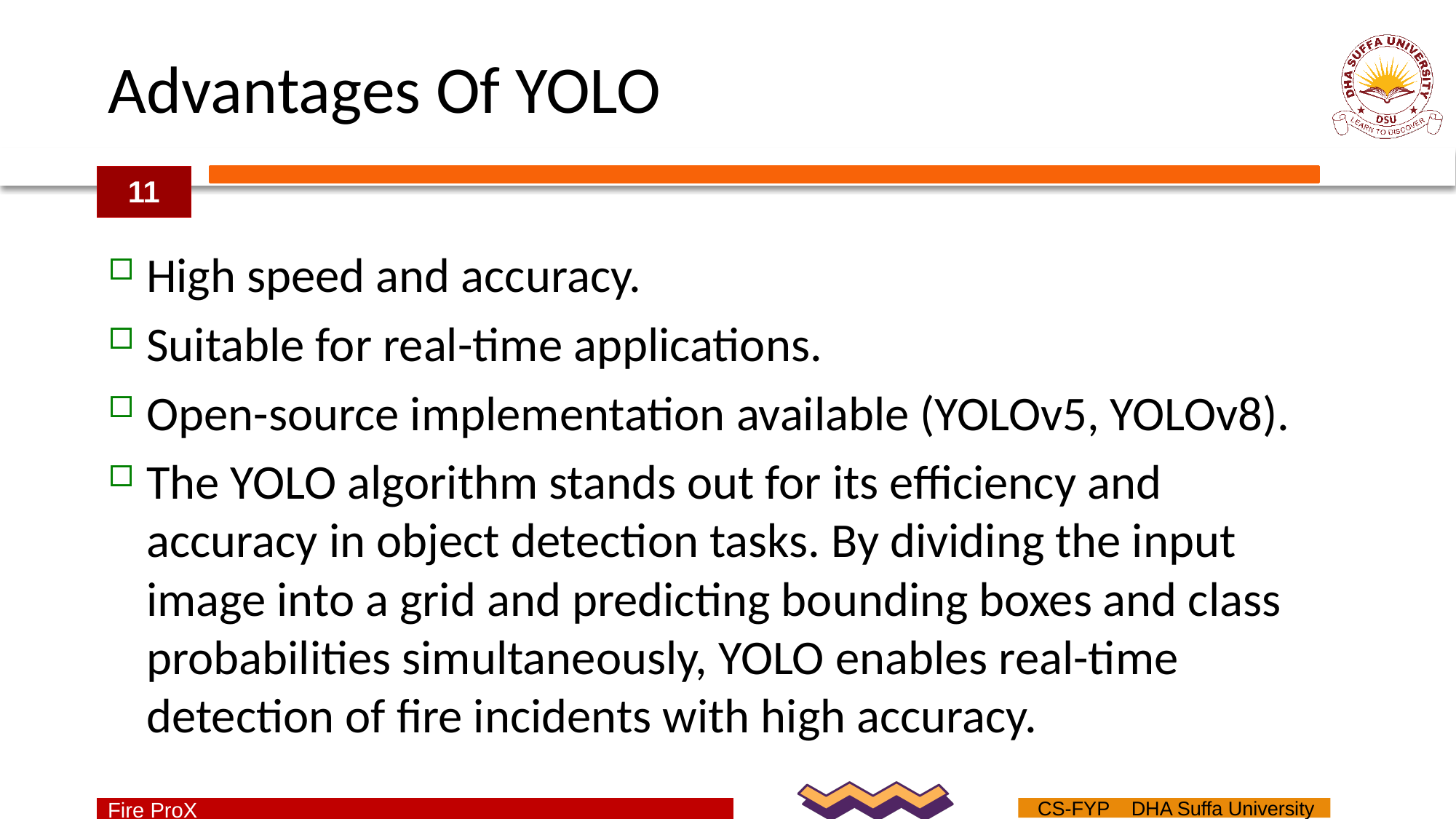

# Advantages Of YOLO
11
High speed and accuracy.
Suitable for real-time applications.
Open-source implementation available (YOLOv5, YOLOv8).
The YOLO algorithm stands out for its efficiency and accuracy in object detection tasks. By dividing the input image into a grid and predicting bounding boxes and class probabilities simultaneously, YOLO enables real-time detection of fire incidents with high accuracy.
Fire ProX
CS-FYP    DHA Suffa University